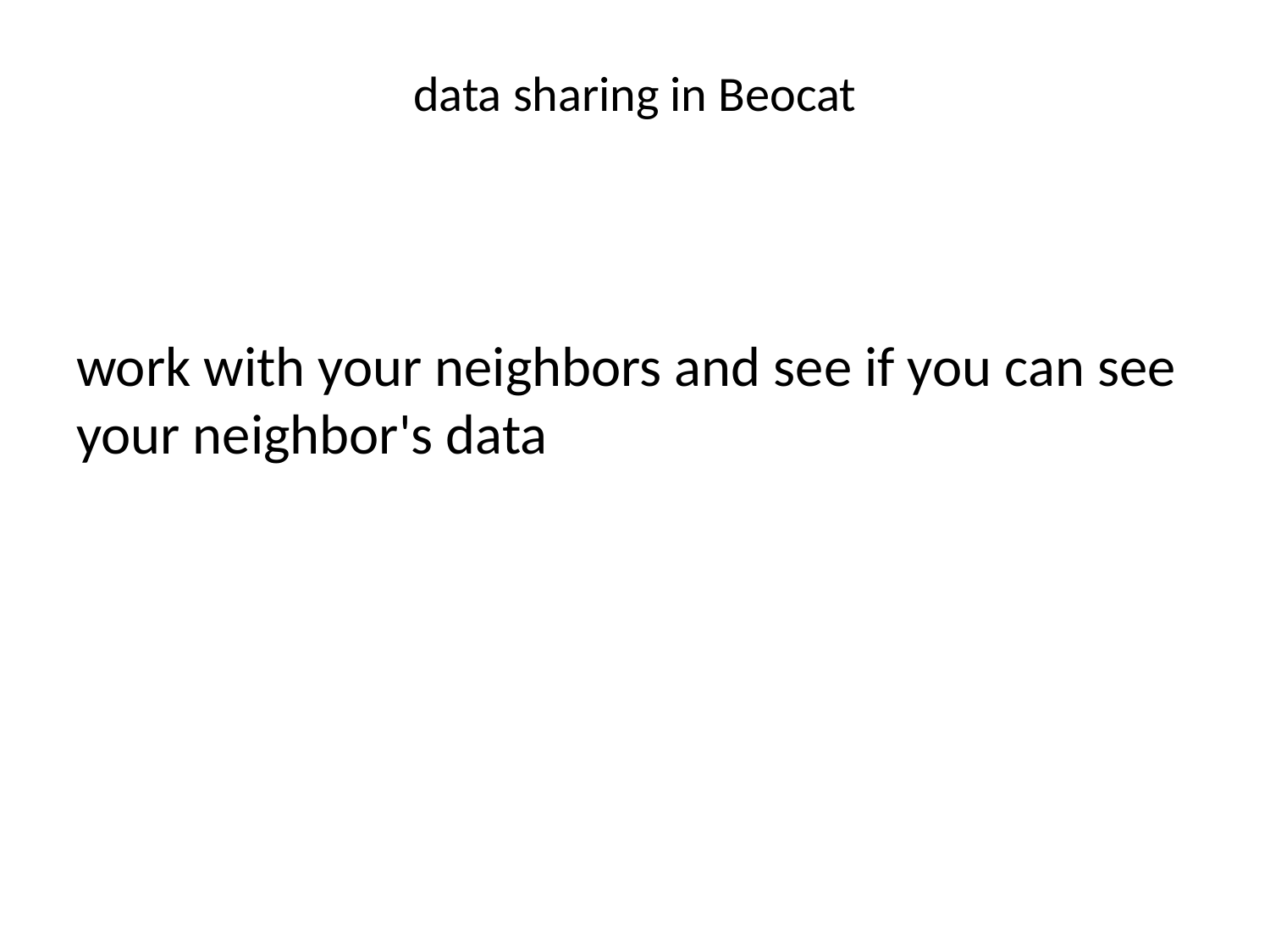

# data sharing in Beocat
work with your neighbors and see if you can see your neighbor's data